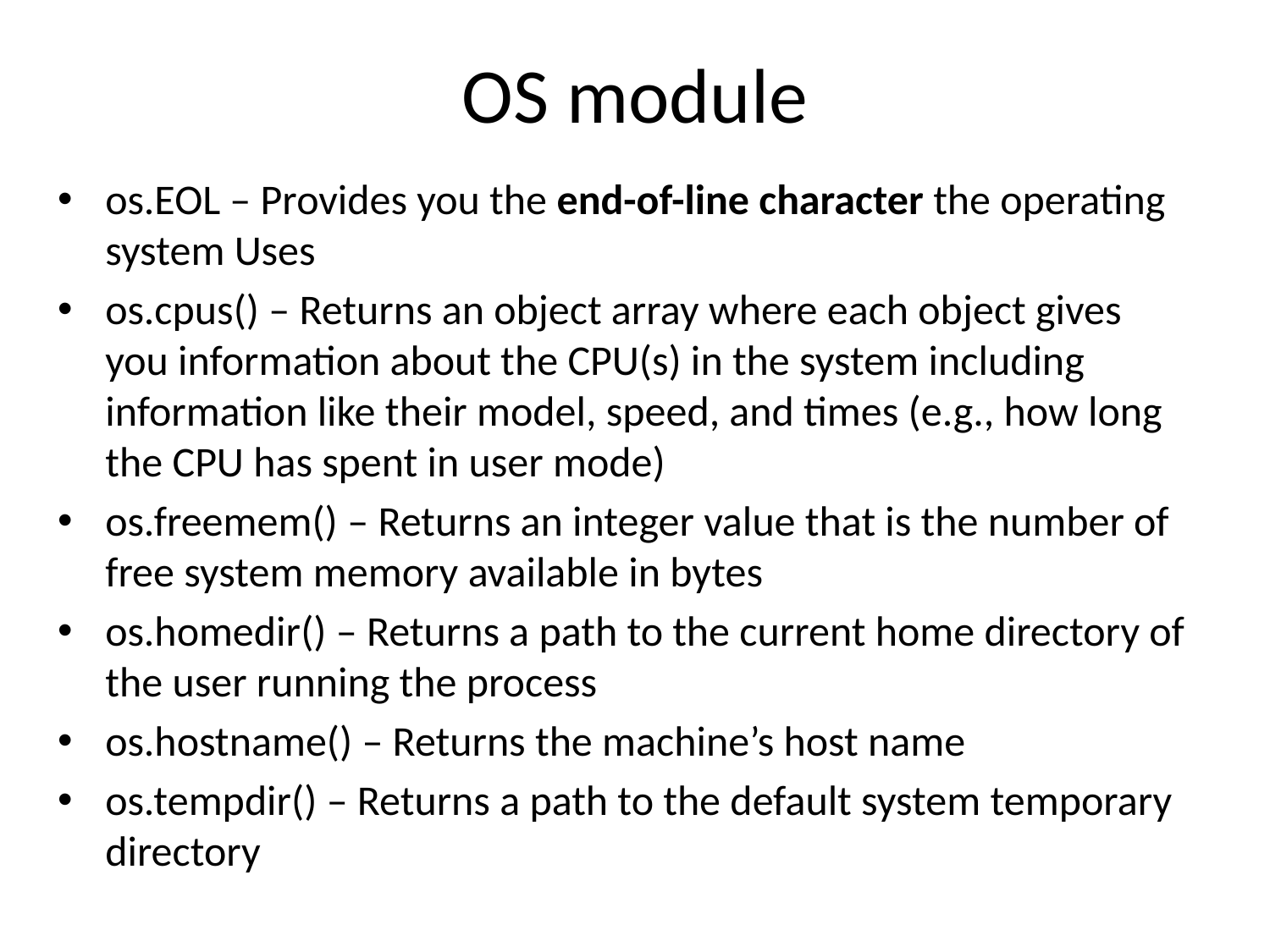

# OS module
os.EOL – Provides you the end-of-line character the operating system Uses
os.cpus() – Returns an object array where each object gives you information about the CPU(s) in the system including information like their model, speed, and times (e.g., how long the CPU has spent in user mode)
os.freemem() – Returns an integer value that is the number of free system memory available in bytes
os.homedir() – Returns a path to the current home directory of the user running the process
os.hostname() – Returns the machine’s host name
os.tempdir() – Returns a path to the default system temporary directory